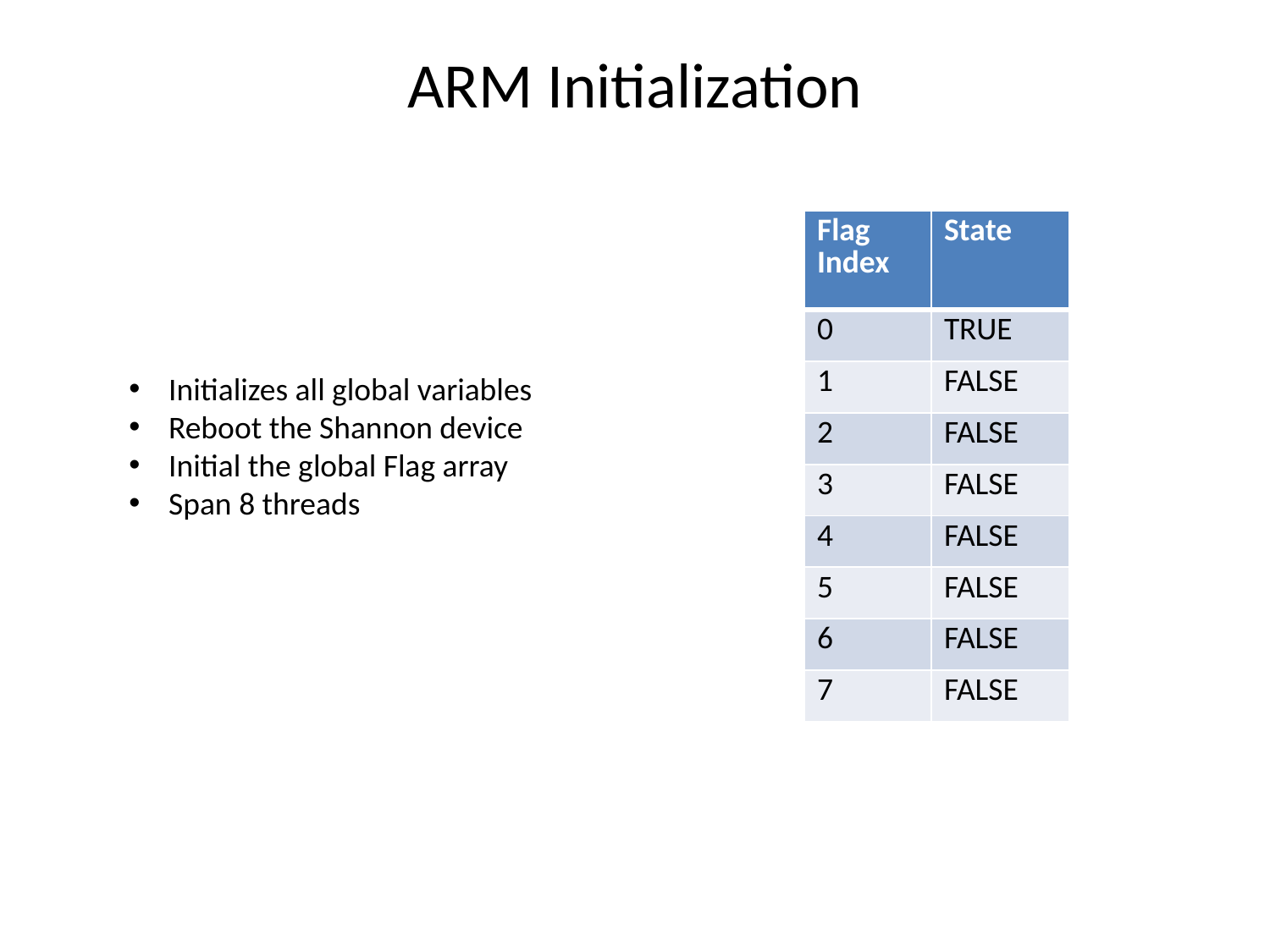

# ARM Initialization
| Flag Index | State |
| --- | --- |
| 0 | TRUE |
| 1 | FALSE |
| 2 | FALSE |
| 3 | FALSE |
| 4 | FALSE |
| 5 | FALSE |
| 6 | FALSE |
| 7 | FALSE |
Initializes all global variables
Reboot the Shannon device
Initial the global Flag array
Span 8 threads